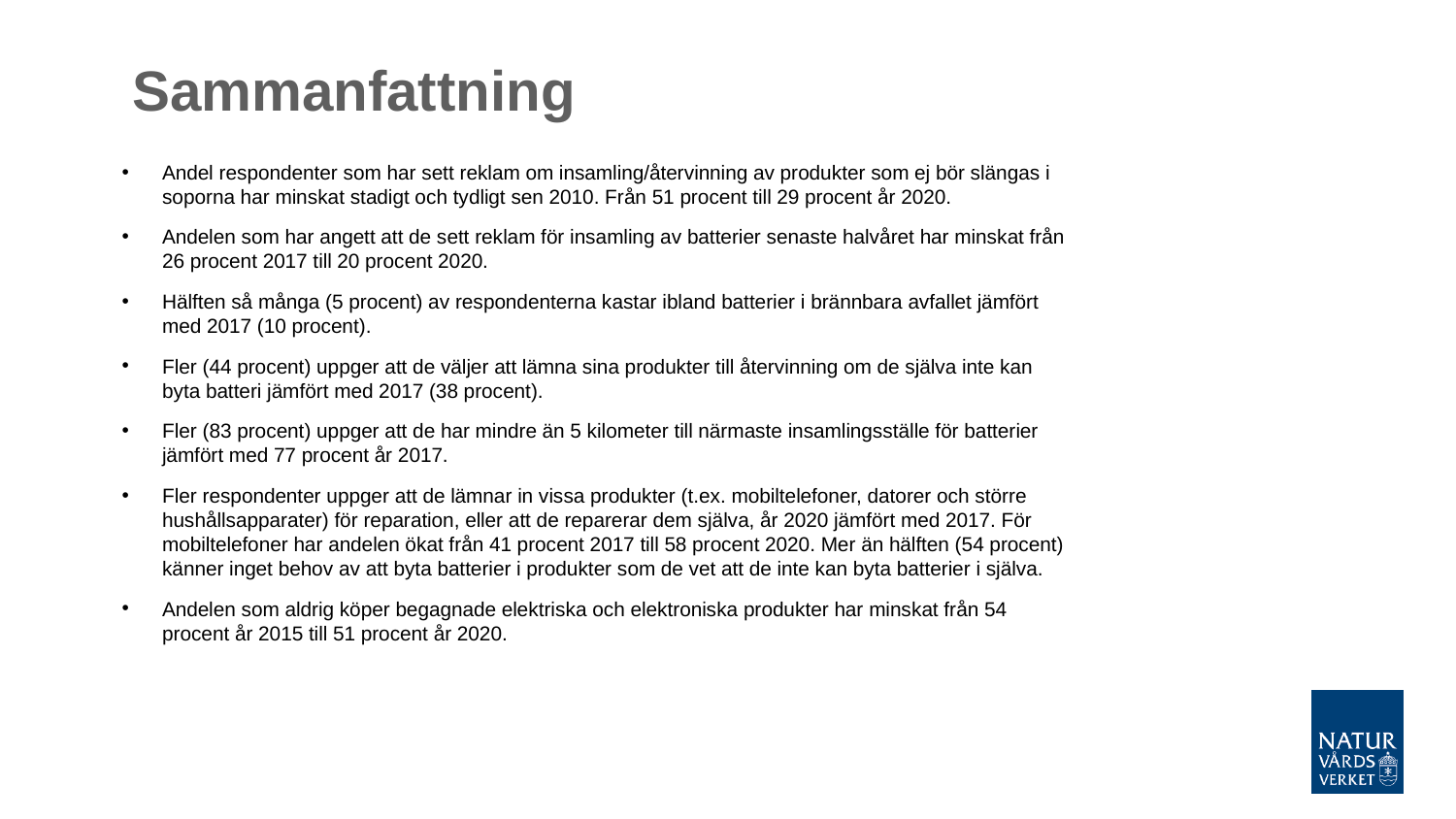

# Sammanfattning
Andel respondenter som har sett reklam om insamling/återvinning av produkter som ej bör slängas i soporna har minskat stadigt och tydligt sen 2010. Från 51 procent till 29 procent år 2020.
Andelen som har angett att de sett reklam för insamling av batterier senaste halvåret har minskat från 26 procent 2017 till 20 procent 2020.
Hälften så många (5 procent) av respondenterna kastar ibland batterier i brännbara avfallet jämfört med 2017 (10 procent).
Fler (44 procent) uppger att de väljer att lämna sina produkter till återvinning om de själva inte kan byta batteri jämfört med 2017 (38 procent).
Fler (83 procent) uppger att de har mindre än 5 kilometer till närmaste insamlingsställe för batterier jämfört med 77 procent år 2017.
Fler respondenter uppger att de lämnar in vissa produkter (t.ex. mobiltelefoner, datorer och större hushållsapparater) för reparation, eller att de reparerar dem själva, år 2020 jämfört med 2017. För mobiltelefoner har andelen ökat från 41 procent 2017 till 58 procent 2020. Mer än hälften (54 procent) känner inget behov av att byta batterier i produkter som de vet att de inte kan byta batterier i själva.
Andelen som aldrig köper begagnade elektriska och elektroniska produkter har minskat från 54 procent år 2015 till 51 procent år 2020.